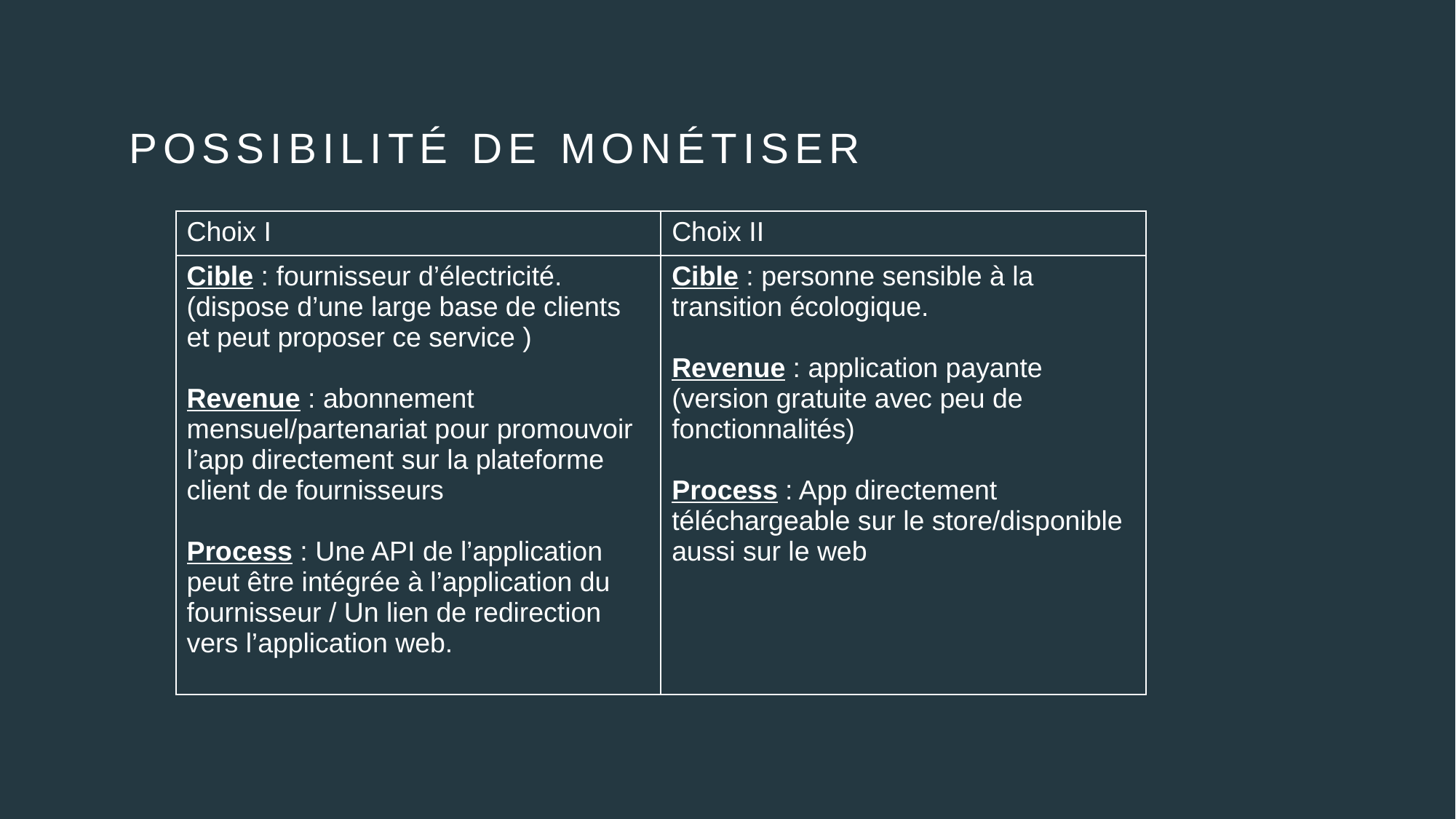

# Possibilité de monétiser
| Choix I | Choix II |
| --- | --- |
| Cible : fournisseur d’électricité. (dispose d’une large base de clients et peut proposer ce service ) Revenue : abonnement mensuel/partenariat pour promouvoir l’app directement sur la plateforme client de fournisseurs Process : Une API de l’application peut être intégrée à l’application du fournisseur / Un lien de redirection vers l’application web. | Cible : personne sensible à la transition écologique. Revenue : application payante (version gratuite avec peu de fonctionnalités) Process : App directement téléchargeable sur le store/disponible aussi sur le web |